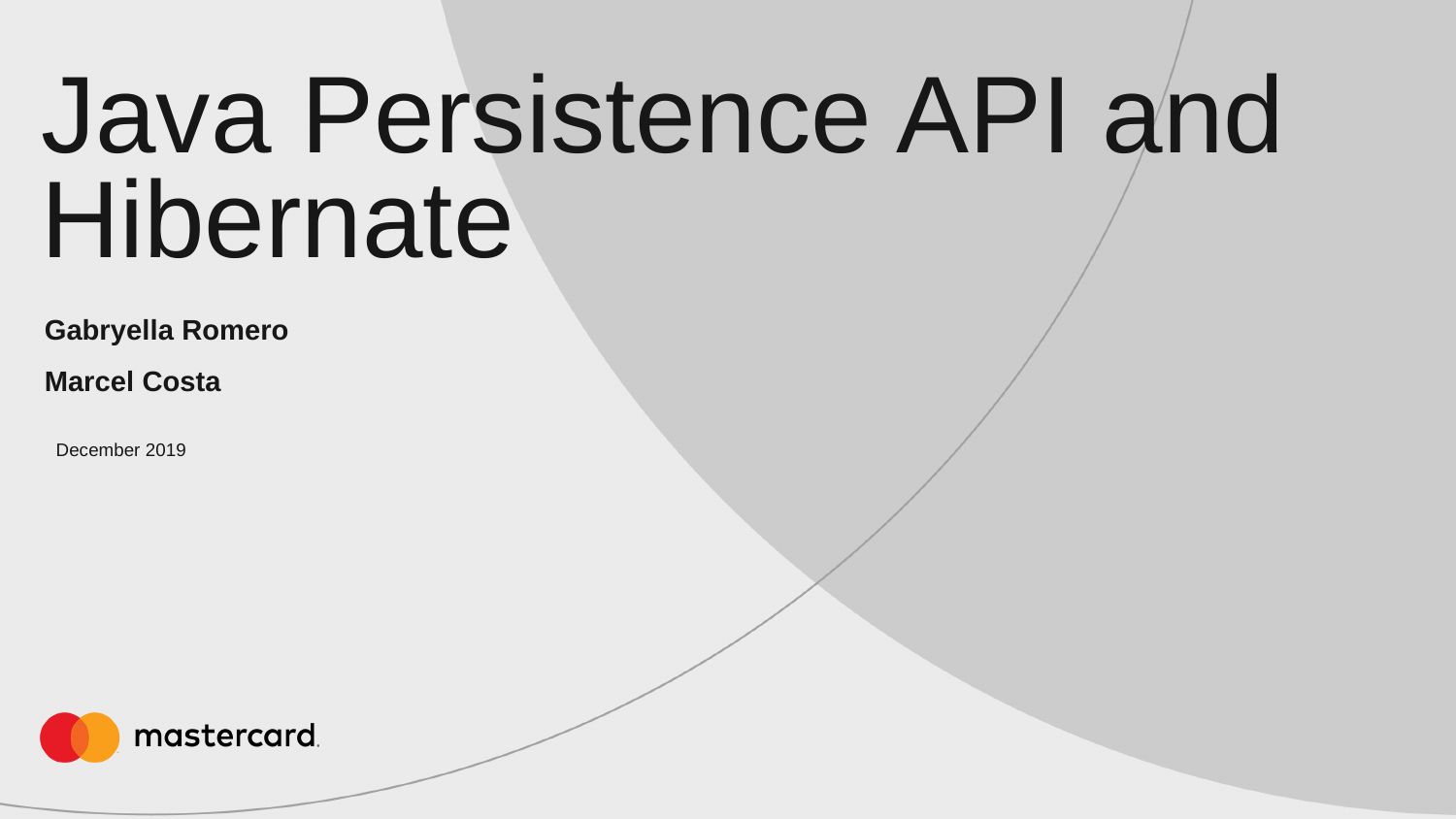

# Java Persistence API and Hibernate
Gabryella Romero
Marcel Costa
December 2019